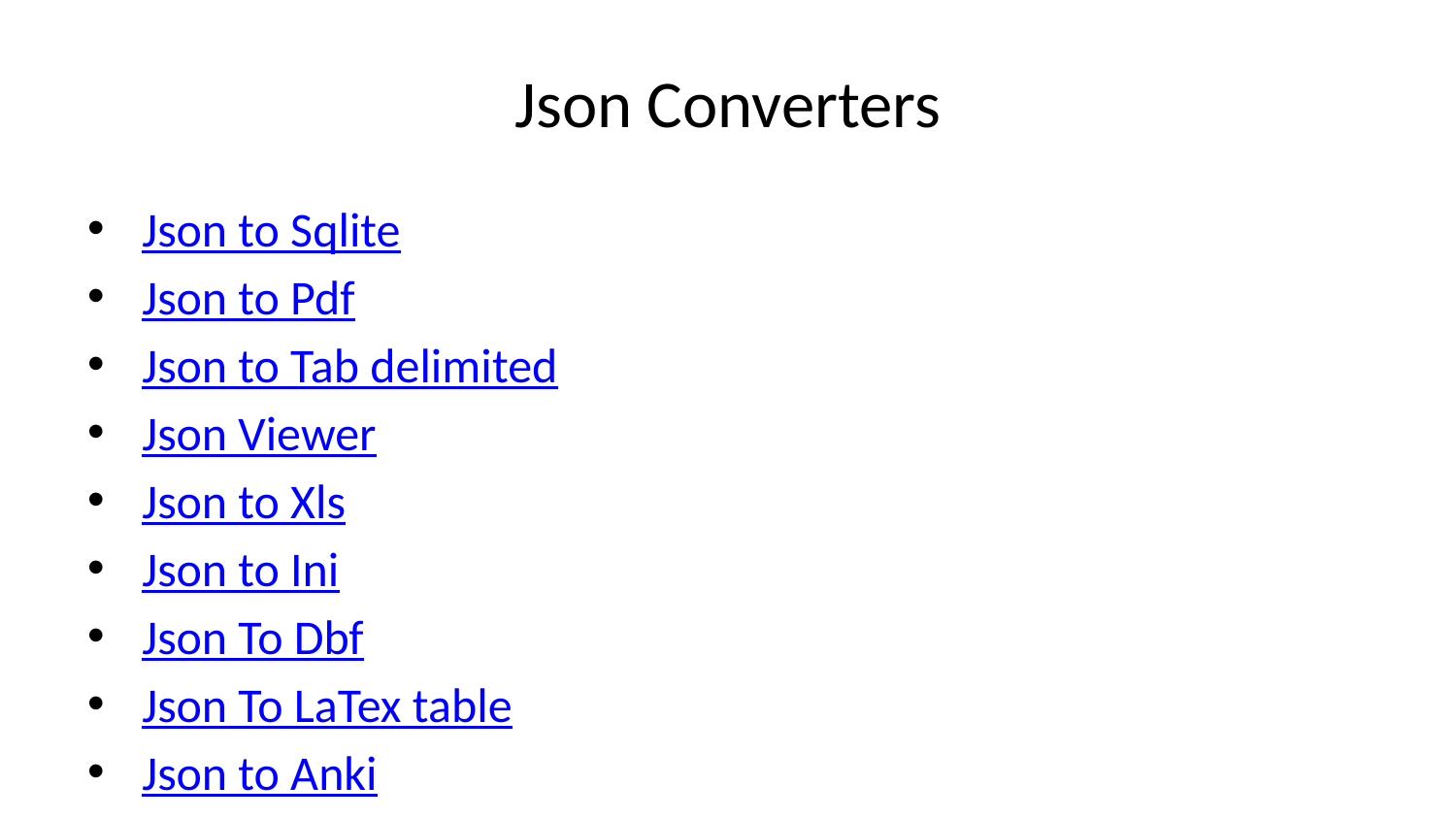

# Json Converters
Json to Sqlite
Json to Pdf
Json to Tab delimited
Json Viewer
Json to Xls
Json to Ini
Json To Dbf
Json To LaTex table
Json to Anki
Json to Powershell
Json to Sql
Json to Xml
Json to Text
Json to Excel
Json to Word
Json to Csv
Json to Pipe delimited
Json to Html
Json Formatter
Json to Yaml
Json To Markdown table
Json to Tsv
Json To Rss
Json To ics
Json to Vcf
Json To Spss
Json To Srt
Json To Vtt
Json to Mdb
Json To Xlf
Json to Kmz
Json into Json
Json to Html template